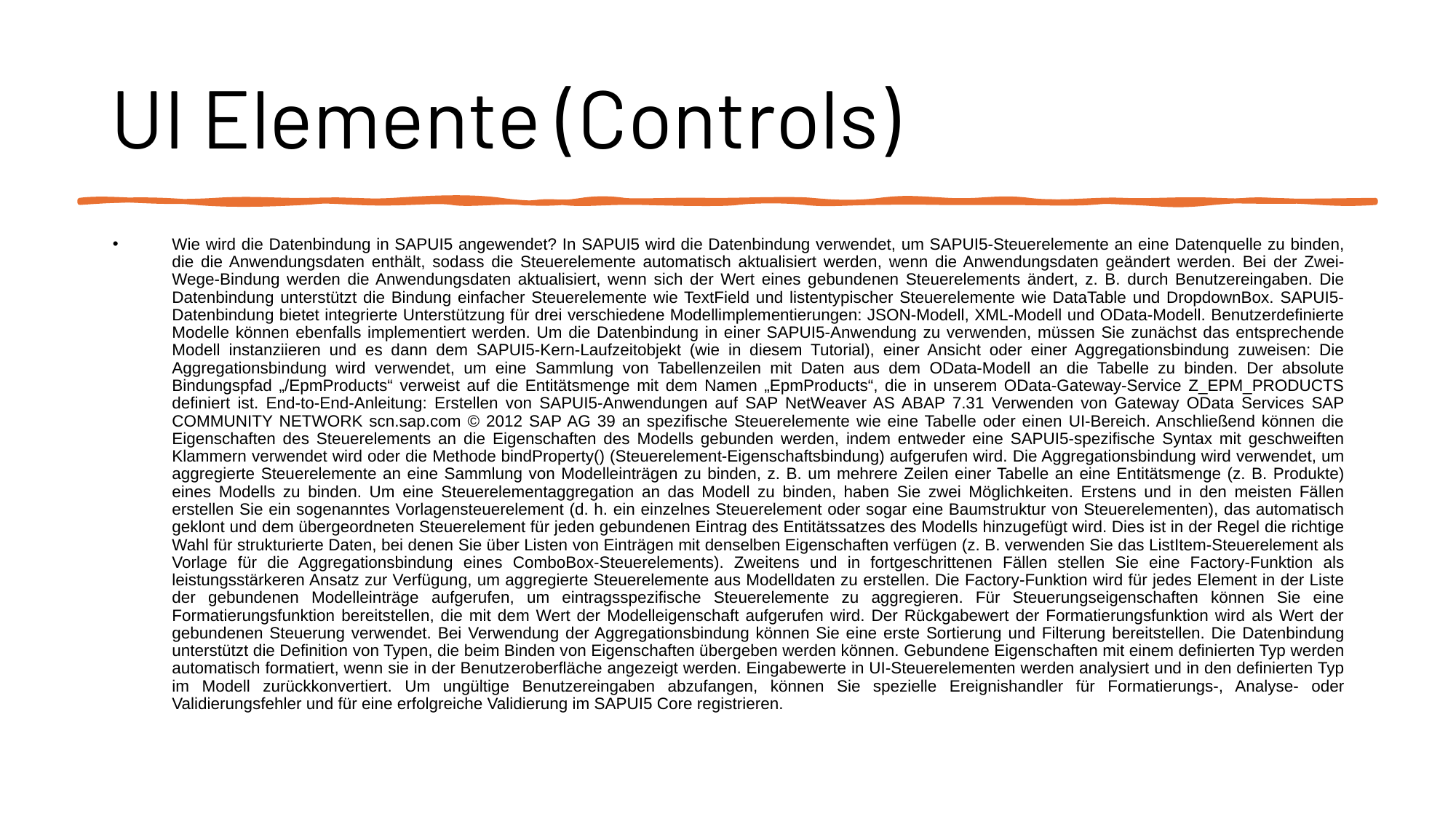

# UI Elemente (Controls)

Wie wird die Datenbindung in SAPUI5 angewendet? In SAPUI5 wird die Datenbindung verwendet, um SAPUI5-Steuerelemente an eine Datenquelle zu binden, die die Anwendungsdaten enthält, sodass die Steuerelemente automatisch aktualisiert werden, wenn die Anwendungsdaten geändert werden. Bei der Zwei-Wege-Bindung werden die Anwendungsdaten aktualisiert, wenn sich der Wert eines gebundenen Steuerelements ändert, z. B. durch Benutzereingaben. Die Datenbindung unterstützt die Bindung einfacher Steuerelemente wie TextField und listentypischer Steuerelemente wie DataTable und DropdownBox. SAPUI5-Datenbindung bietet integrierte Unterstützung für drei verschiedene Modellimplementierungen: JSON-Modell, XML-Modell und OData-Modell. Benutzerdefinierte Modelle können ebenfalls implementiert werden. Um die Datenbindung in einer SAPUI5-Anwendung zu verwenden, müssen Sie zunächst das entsprechende Modell instanziieren und es dann dem SAPUI5-Kern-Laufzeitobjekt (wie in diesem Tutorial), einer Ansicht oder einer Aggregationsbindung zuweisen: Die Aggregationsbindung wird verwendet, um eine Sammlung von Tabellenzeilen mit Daten aus dem OData-Modell an die Tabelle zu binden. Der absolute Bindungspfad „/EpmProducts“ verweist auf die Entitätsmenge mit dem Namen „EpmProducts“, die in unserem OData-Gateway-Service Z_EPM_PRODUCTS definiert ist. End-to-End-Anleitung: Erstellen von SAPUI5-Anwendungen auf SAP NetWeaver AS ABAP 7.31 Verwenden von Gateway OData Services SAP COMMUNITY NETWORK scn.sap.com © 2012 SAP AG 39 an spezifische Steuerelemente wie eine Tabelle oder einen UI-Bereich. Anschließend können die Eigenschaften des Steuerelements an die Eigenschaften des Modells gebunden werden, indem entweder eine SAPUI5-spezifische Syntax mit geschweiften Klammern verwendet wird oder die Methode bindProperty() (Steuerelement-Eigenschaftsbindung) aufgerufen wird. Die Aggregationsbindung wird verwendet, um aggregierte Steuerelemente an eine Sammlung von Modelleinträgen zu binden, z. B. um mehrere Zeilen einer Tabelle an eine Entitätsmenge (z. B. Produkte) eines Modells zu binden. Um eine Steuerelementaggregation an das Modell zu binden, haben Sie zwei Möglichkeiten. Erstens und in den meisten Fällen erstellen Sie ein sogenanntes Vorlagensteuerelement (d. h. ein einzelnes Steuerelement oder sogar eine Baumstruktur von Steuerelementen), das automatisch geklont und dem übergeordneten Steuerelement für jeden gebundenen Eintrag des Entitätssatzes des Modells hinzugefügt wird. Dies ist in der Regel die richtige Wahl für strukturierte Daten, bei denen Sie über Listen von Einträgen mit denselben Eigenschaften verfügen (z. B. verwenden Sie das ListItem-Steuerelement als Vorlage für die Aggregationsbindung eines ComboBox-Steuerelements). Zweitens und in fortgeschrittenen Fällen stellen Sie eine Factory-Funktion als leistungsstärkeren Ansatz zur Verfügung, um aggregierte Steuerelemente aus Modelldaten zu erstellen. Die Factory-Funktion wird für jedes Element in der Liste der gebundenen Modelleinträge aufgerufen, um eintragsspezifische Steuerelemente zu aggregieren. Für Steuerungseigenschaften können Sie eine Formatierungsfunktion bereitstellen, die mit dem Wert der Modelleigenschaft aufgerufen wird. Der Rückgabewert der Formatierungsfunktion wird als Wert der gebundenen Steuerung verwendet. Bei Verwendung der Aggregationsbindung können Sie eine erste Sortierung und Filterung bereitstellen. Die Datenbindung unterstützt die Definition von Typen, die beim Binden von Eigenschaften übergeben werden können. Gebundene Eigenschaften mit einem definierten Typ werden automatisch formatiert, wenn sie in der Benutzeroberfläche angezeigt werden. Eingabewerte in UI-Steuerelementen werden analysiert und in den definierten Typ im Modell zurückkonvertiert. Um ungültige Benutzereingaben abzufangen, können Sie spezielle Ereignishandler für Formatierungs-, Analyse- oder Validierungsfehler und für eine erfolgreiche Validierung im SAPUI5 Core registrieren.